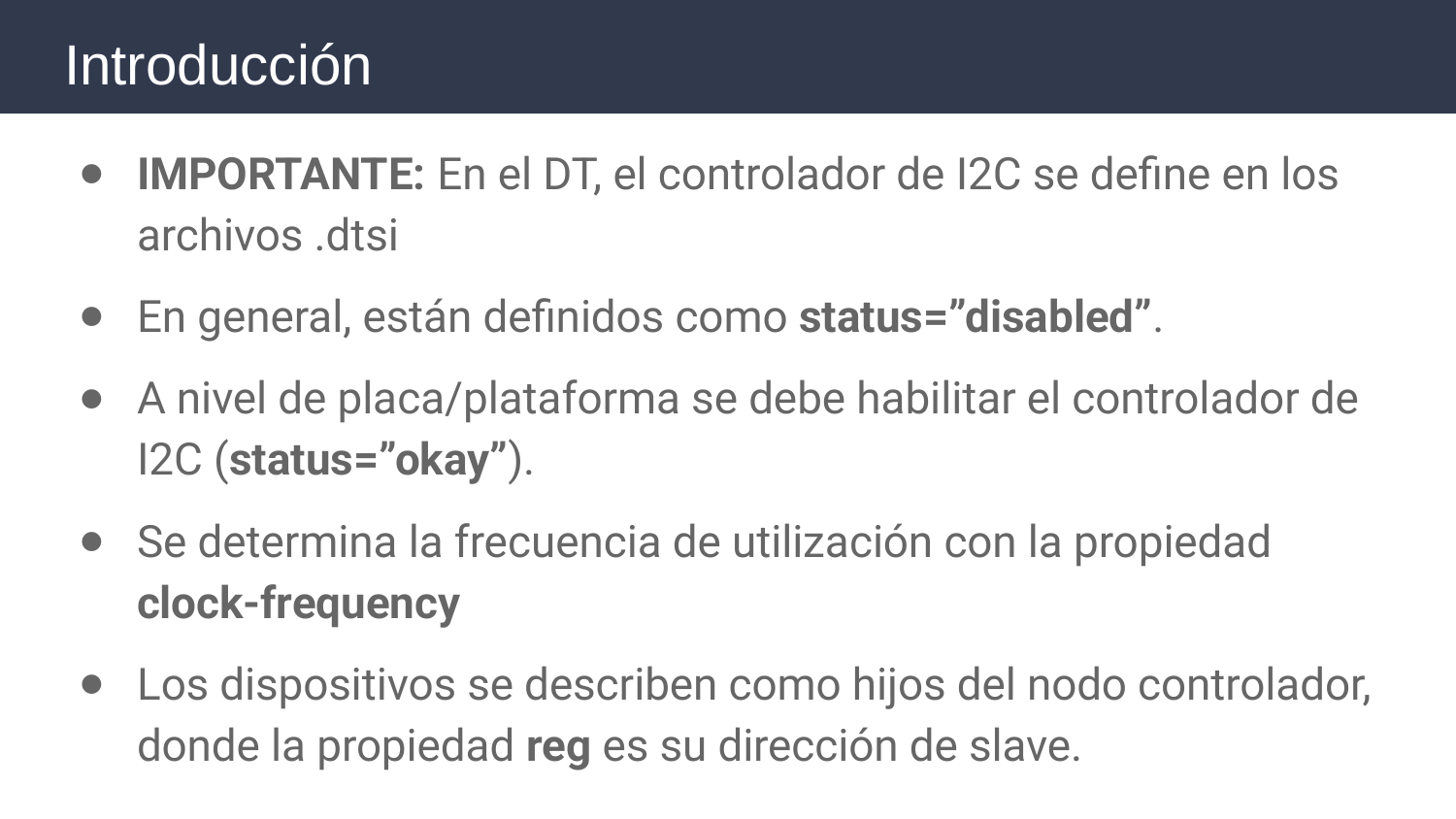

# Introducción

IMPORTANTE: En el DT, el controlador de I2C se define en los archivos .dtsi
En general, están definidos como status=”disabled”.
A nivel de placa/plataforma se debe habilitar el controlador de I2C (status=”okay”).
Se determina la frecuencia de utilización con la propiedad clock-frequency
Los dispositivos se describen como hijos del nodo controlador, donde la propiedad reg es su dirección de slave.